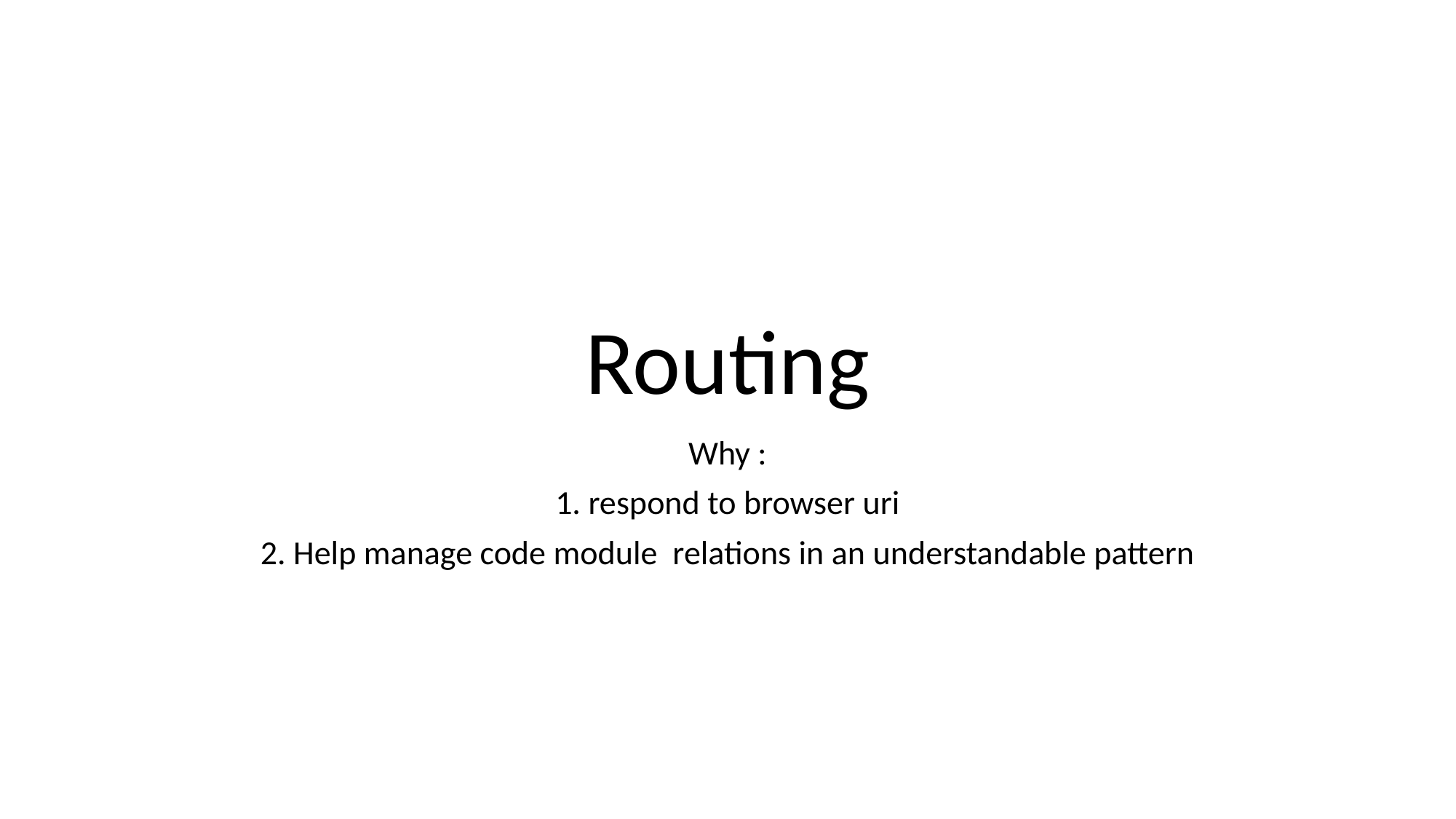

# Routing
Why :
1. respond to browser uri
2. Help manage code module  relations in an understandable pattern